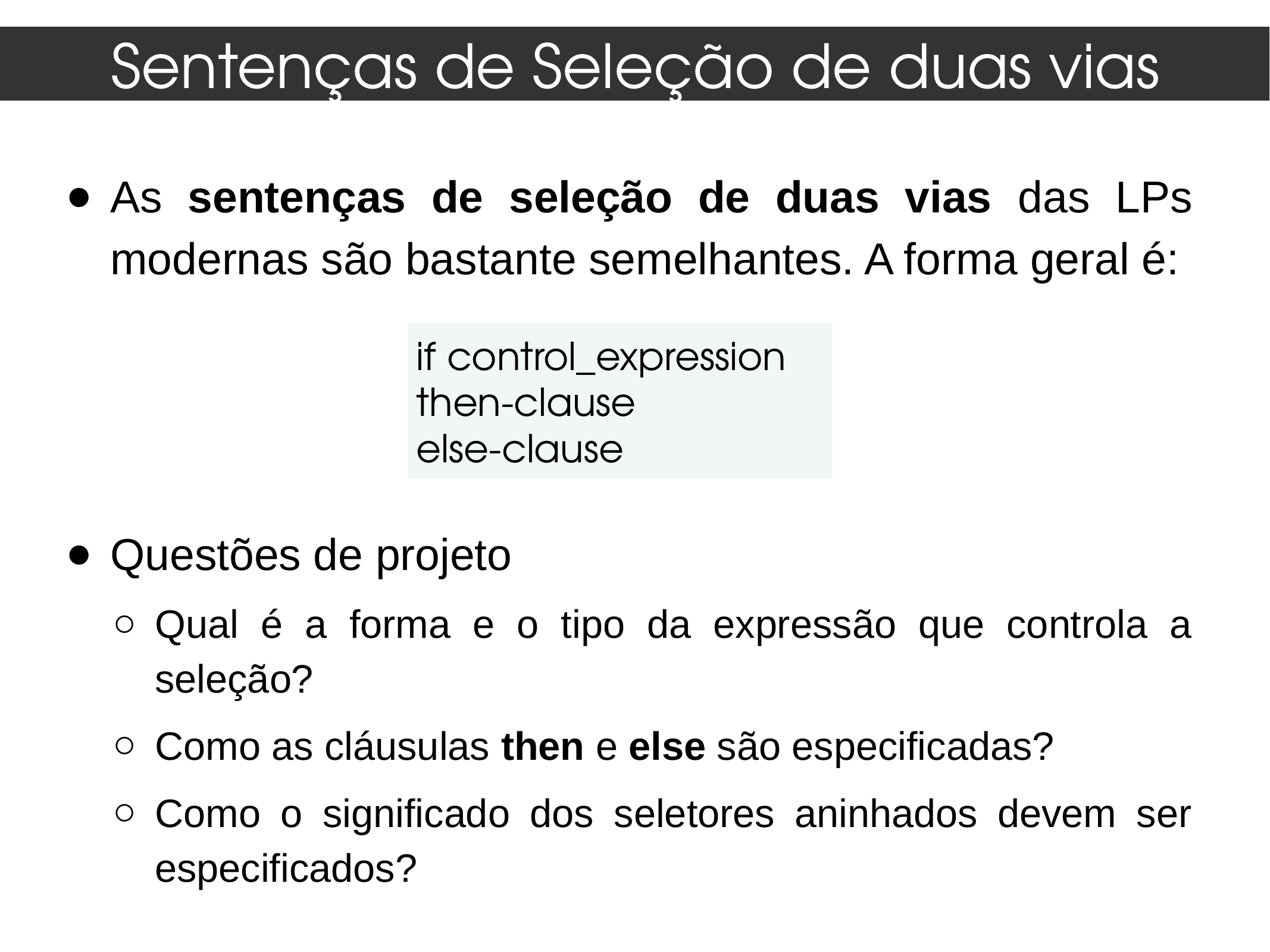

Sentenças de Seleção de duas vias
As sentenças de seleção de duas vias das LPs modernas são bastante semelhantes. A forma geral é:

Questões de projeto
Qual é a forma e o tipo da expressão que controla a seleção?
Como as cláusulas then e else são especificadas?
Como o significado dos seletores aninhados devem ser especificados?
if control_expression
then-clause
else-clause